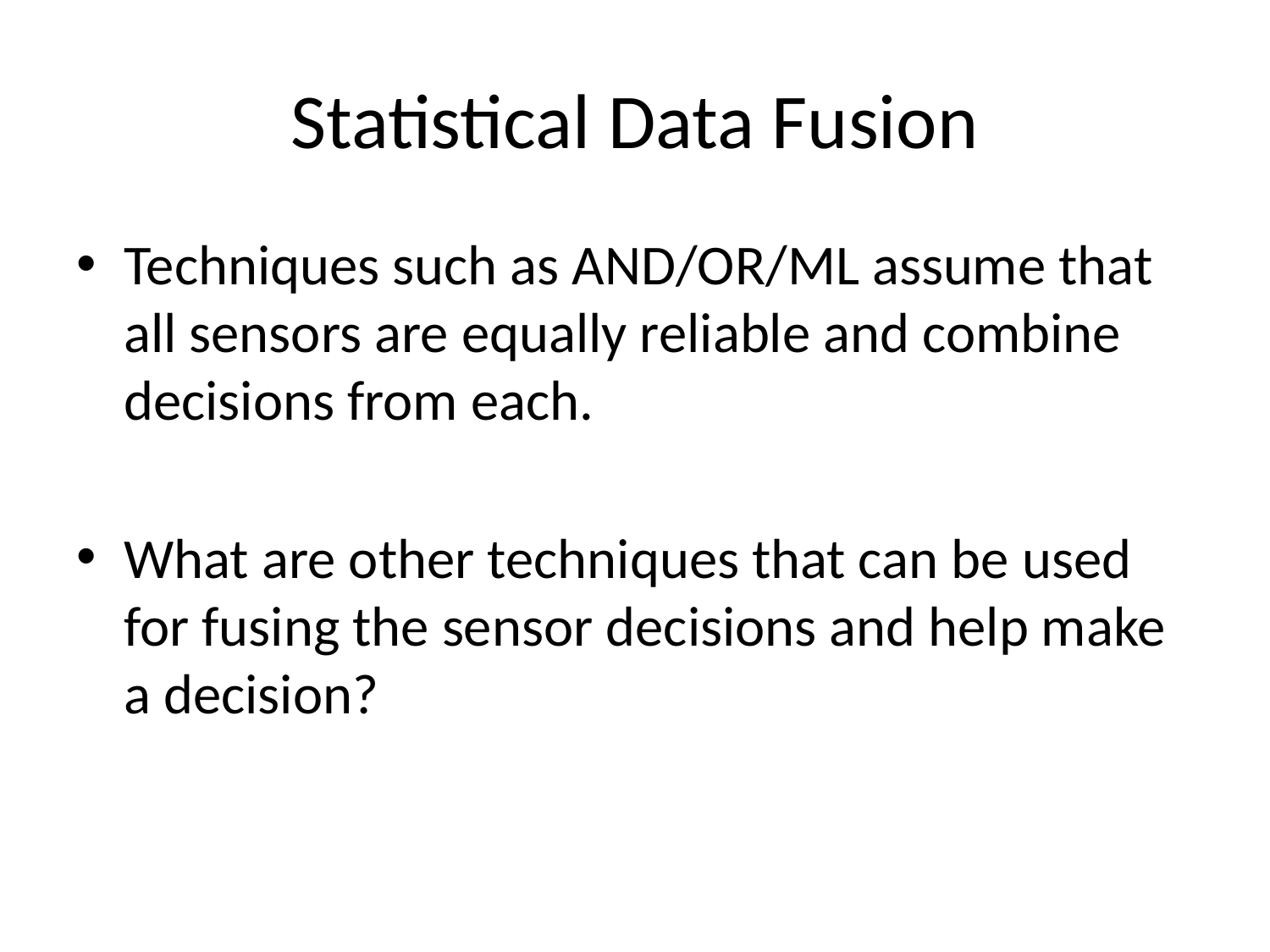

# Statistical Data Fusion
Techniques such as AND/OR/ML assume that all sensors are equally reliable and combine decisions from each.

What are other techniques that can be used for fusing the sensor decisions and help make a decision?